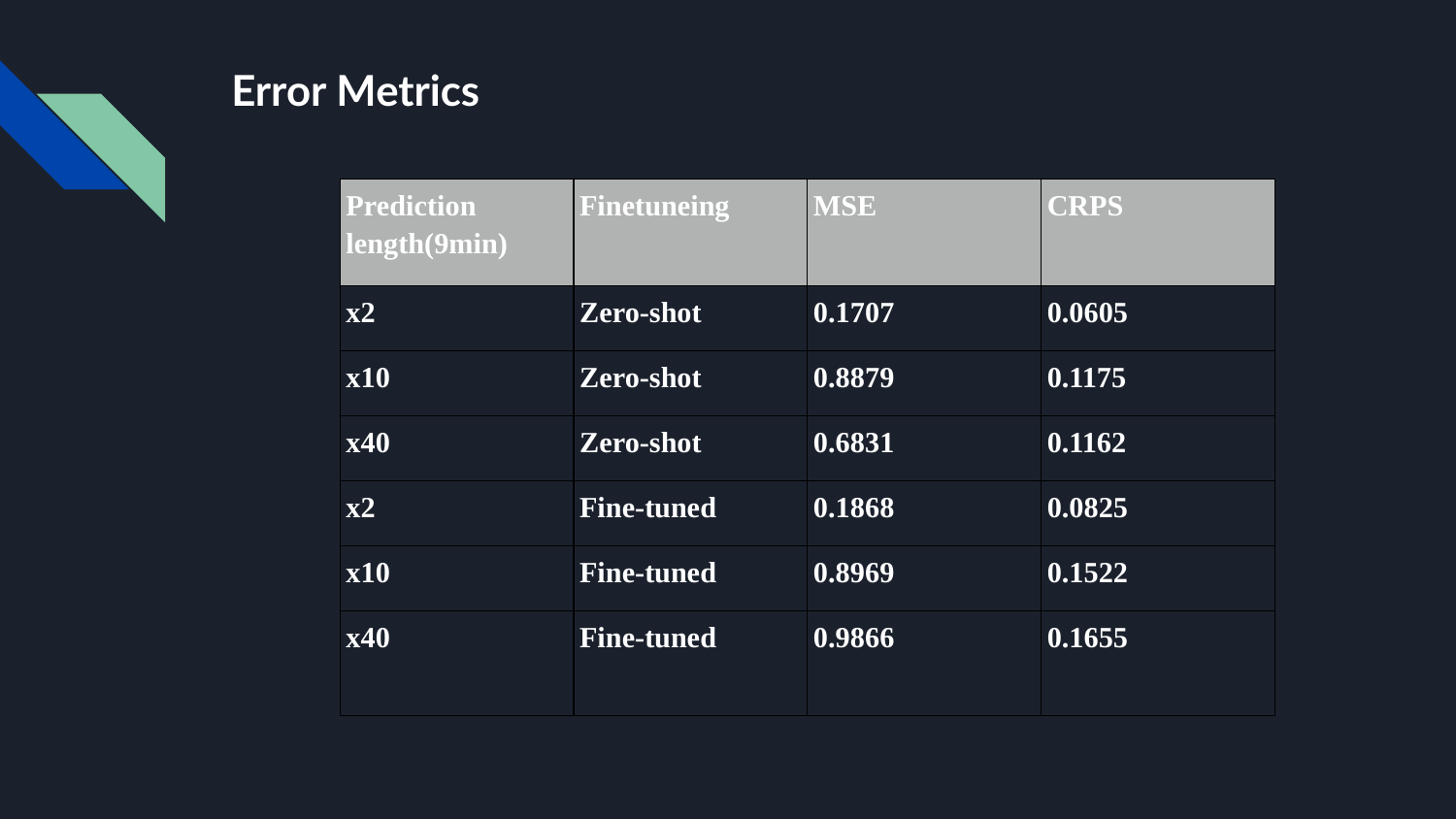

Error Metrics
| Prediction length(9min) | Finetuneing | MSE | CRPS |
| --- | --- | --- | --- |
| x2 | Zero-shot | 0.1707 | 0.0605 |
| x10 | Zero-shot | 0.8879 | 0.1175 |
| x40 | Zero-shot | 0.6831 | 0.1162 |
| x2 | Fine-tuned | 0.1868 | 0.0825 |
| x10 | Fine-tuned | 0.8969 | 0.1522 |
| x40 | Fine-tuned | 0.9866 | 0.1655 |